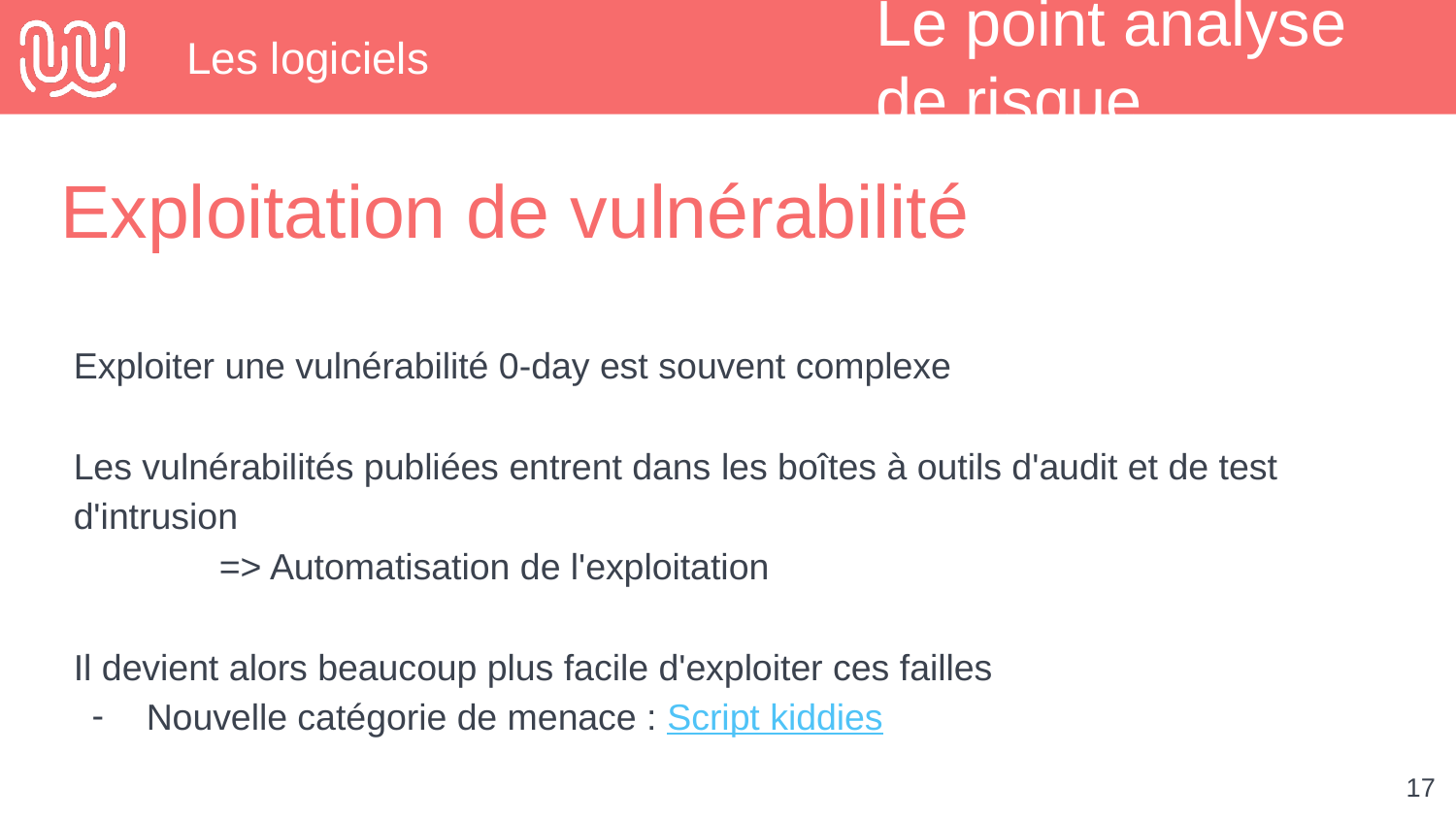

# Les logiciels
Le point analyse de risque
Exploitation de vulnérabilité
Exploiter une vulnérabilité 0-day est souvent complexe

Les vulnérabilités publiées entrent dans les boîtes à outils d'audit et de test d'intrusion
	=> Automatisation de l'exploitation

Il devient alors beaucoup plus facile d'exploiter ces failles
Nouvelle catégorie de menace : Script kiddies
17